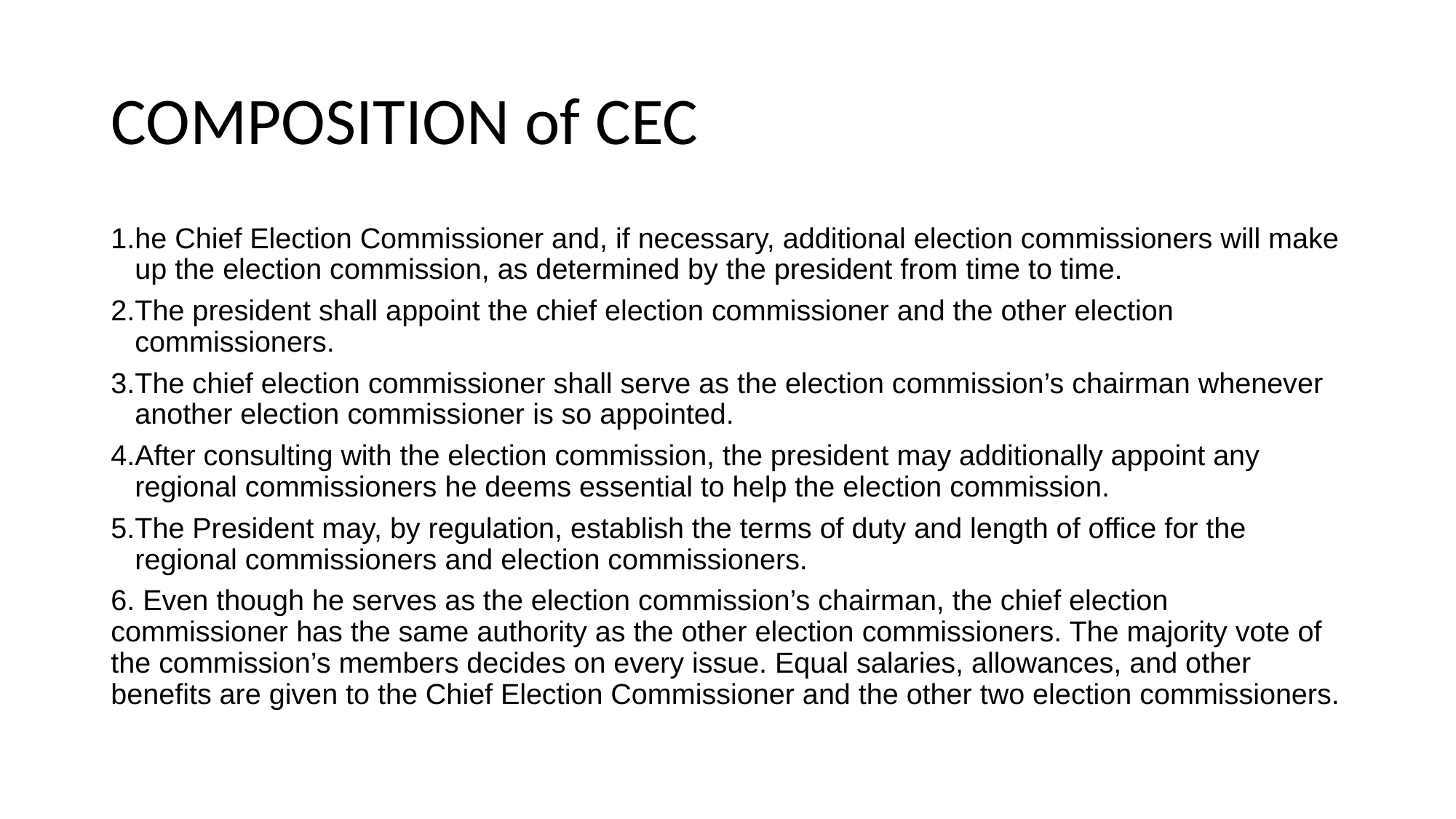

# COMPOSITION of CEC
he Chief Election Commissioner and, if necessary, additional election commissioners will make up the election commission, as determined by the president from time to time.
The president shall appoint the chief election commissioner and the other election commissioners.
The chief election commissioner shall serve as the election commission’s chairman whenever another election commissioner is so appointed.
After consulting with the election commission, the president may additionally appoint any regional commissioners he deems essential to help the election commission.
The President may, by regulation, establish the terms of duty and length of office for the regional commissioners and election commissioners.
6. Even though he serves as the election commission’s chairman, the chief election   commissioner has the same authority as the other election commissioners. The majority vote of the commission’s members decides on every issue. Equal salaries, allowances, and other benefits are given to the Chief Election Commissioner and the other two election commissioners.